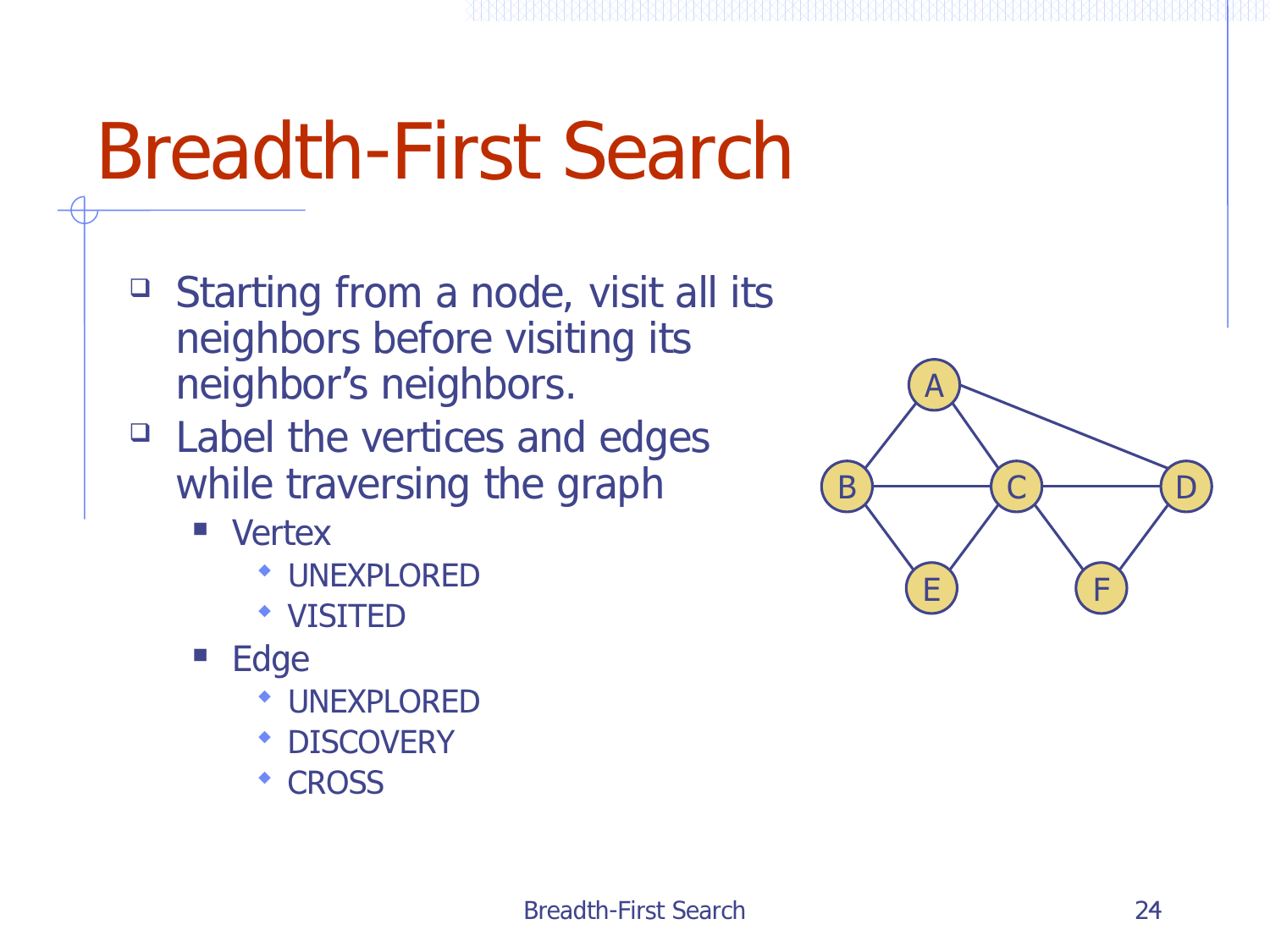

# Breadth-First Search
Starting from a node, visit all its neighbors before visiting its neighbor’s neighbors.
Label the vertices and edges while traversing the graph
Vertex
UNEXPLORED
VISITED
Edge
UNEXPLORED
DISCOVERY
CROSS

A
B
C
D
E
F
Breadth-First Search
24